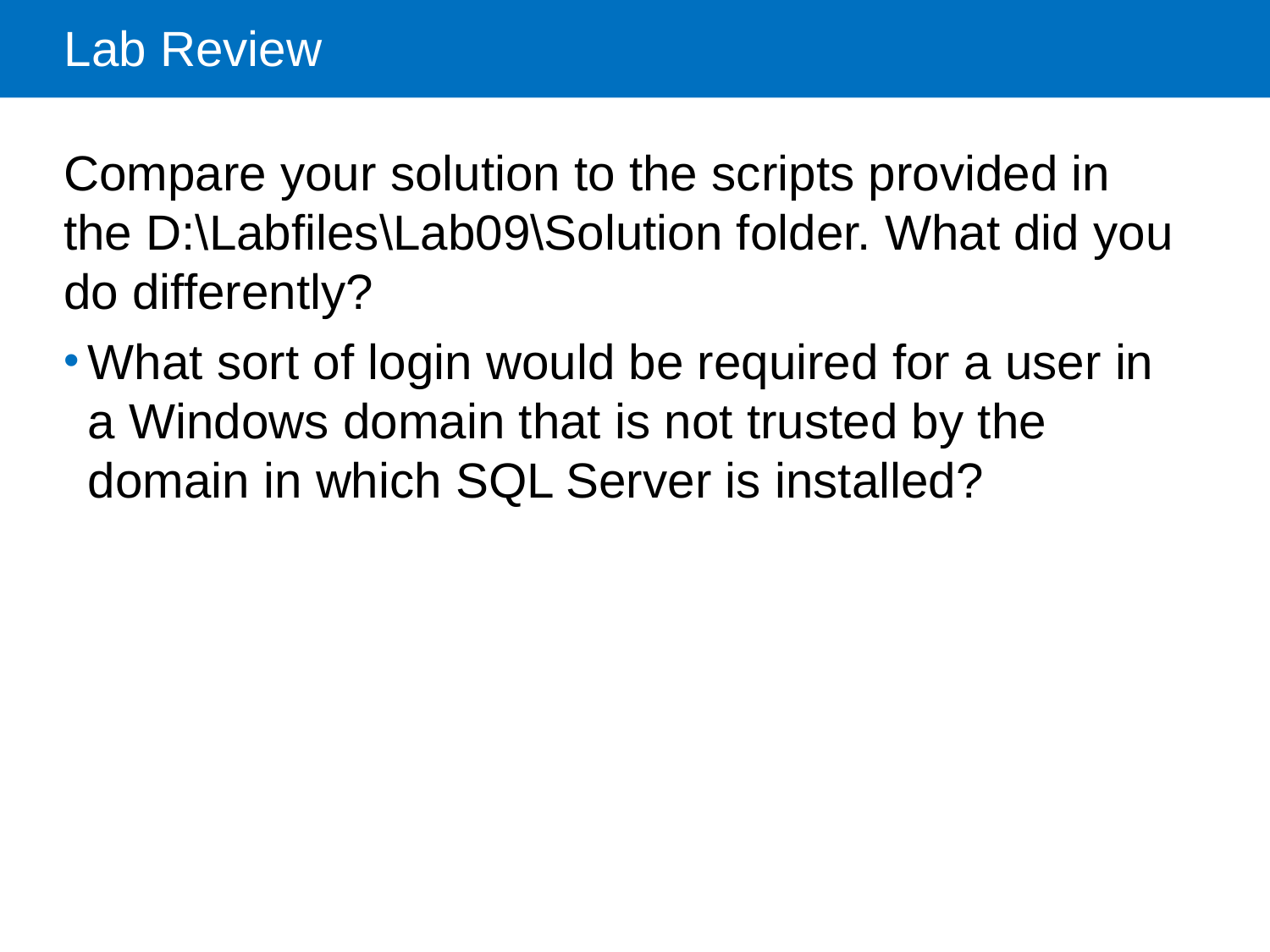

# Lab Review
Compare your solution to the scripts provided in the D:\Labfiles\Lab09\Solution folder. What did you do differently?
What sort of login would be required for a user in a Windows domain that is not trusted by the domain in which SQL Server is installed?